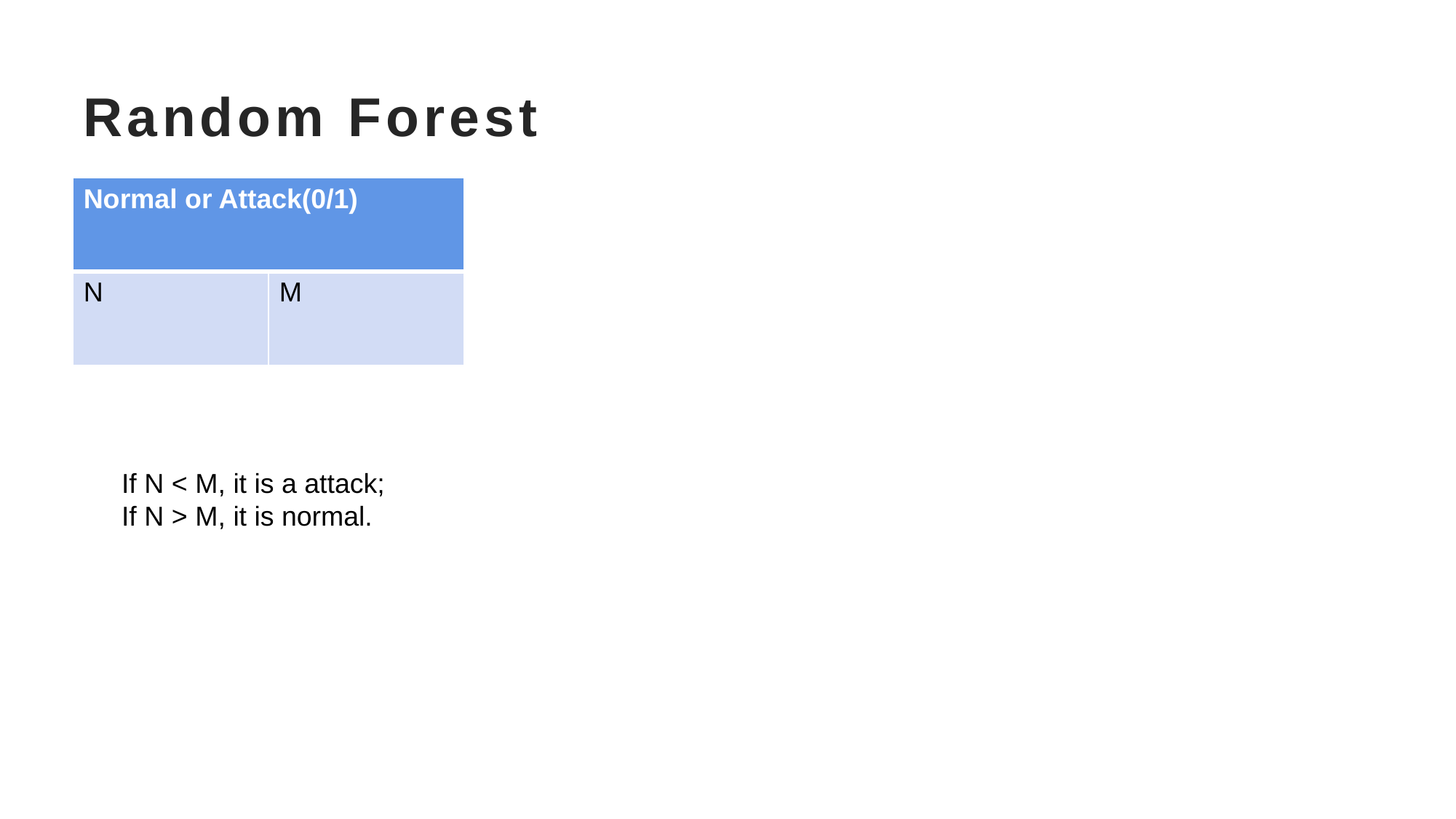

# Random Forest
| Normal or Attack(0/1) |  |
| --- | --- |
| N | M |
If N < M, it is a attack;
If N > M, it is normal.